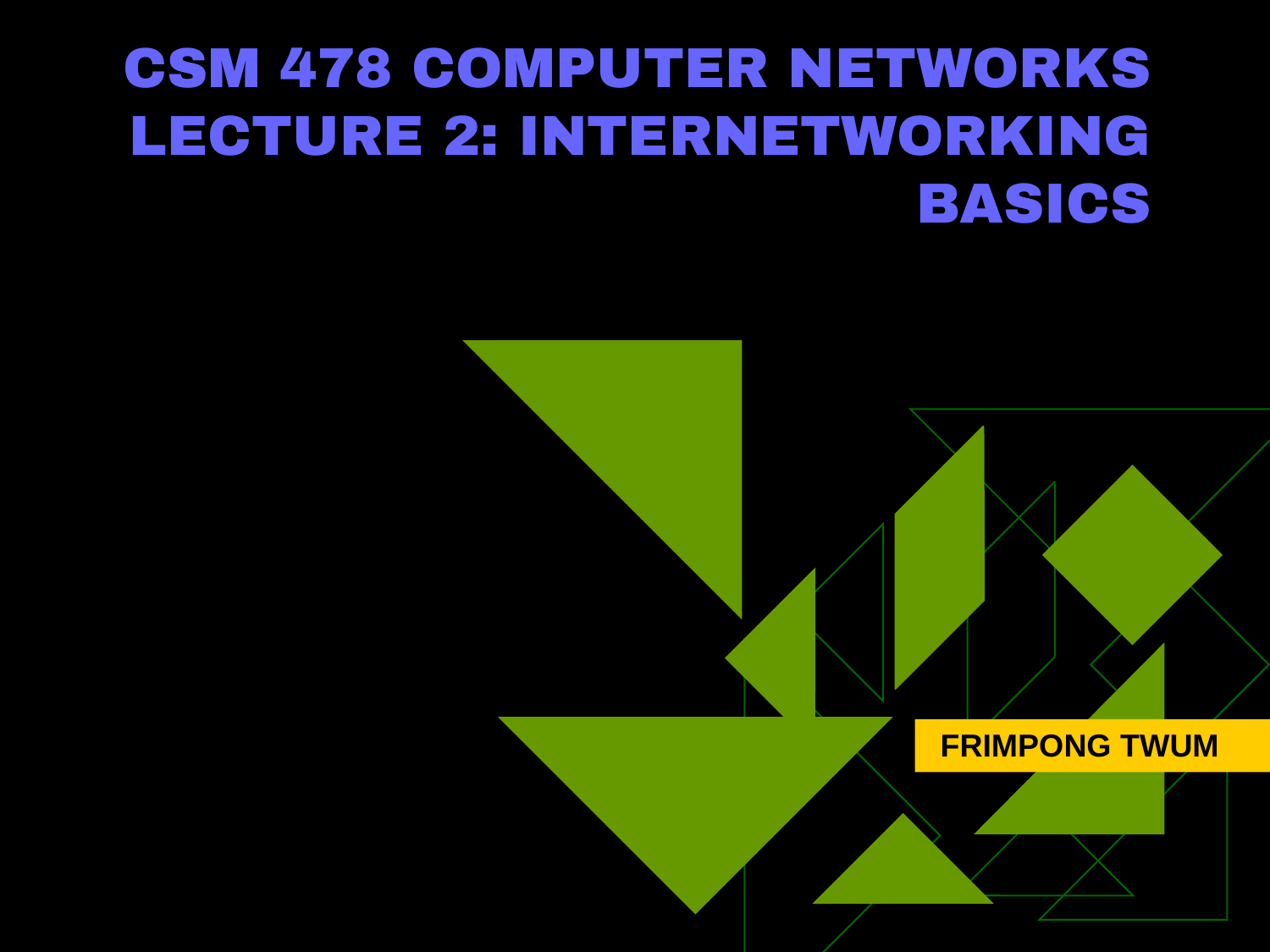

# CSM 478 COMPUTER NETWORKS LECTURE 2: INTERNETWORKING BASICS
FRIMPONG TWUM